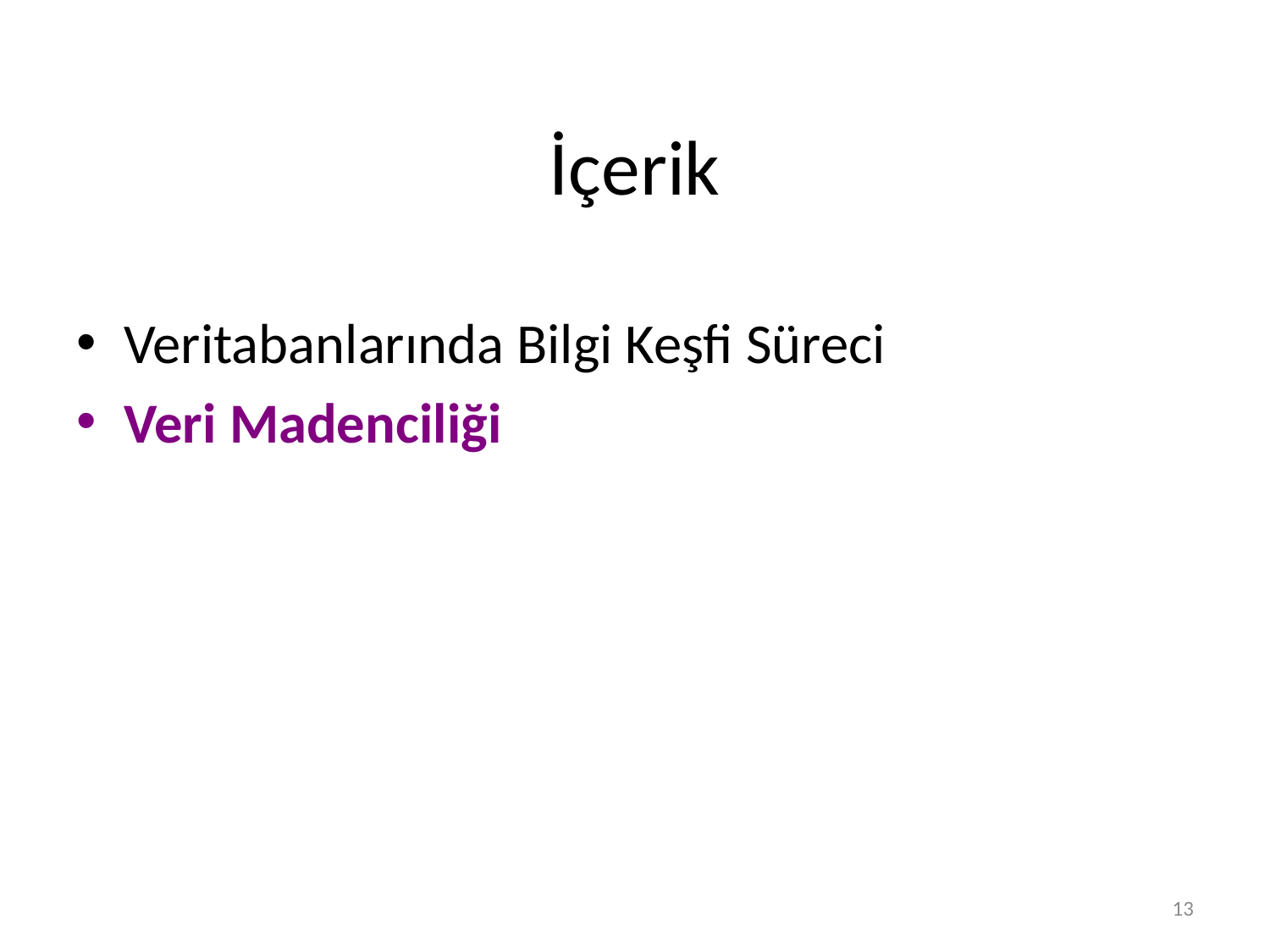

# İçerik

Veritabanlarında Bilgi Keşfi Süreci
Veri Madenciliği

13